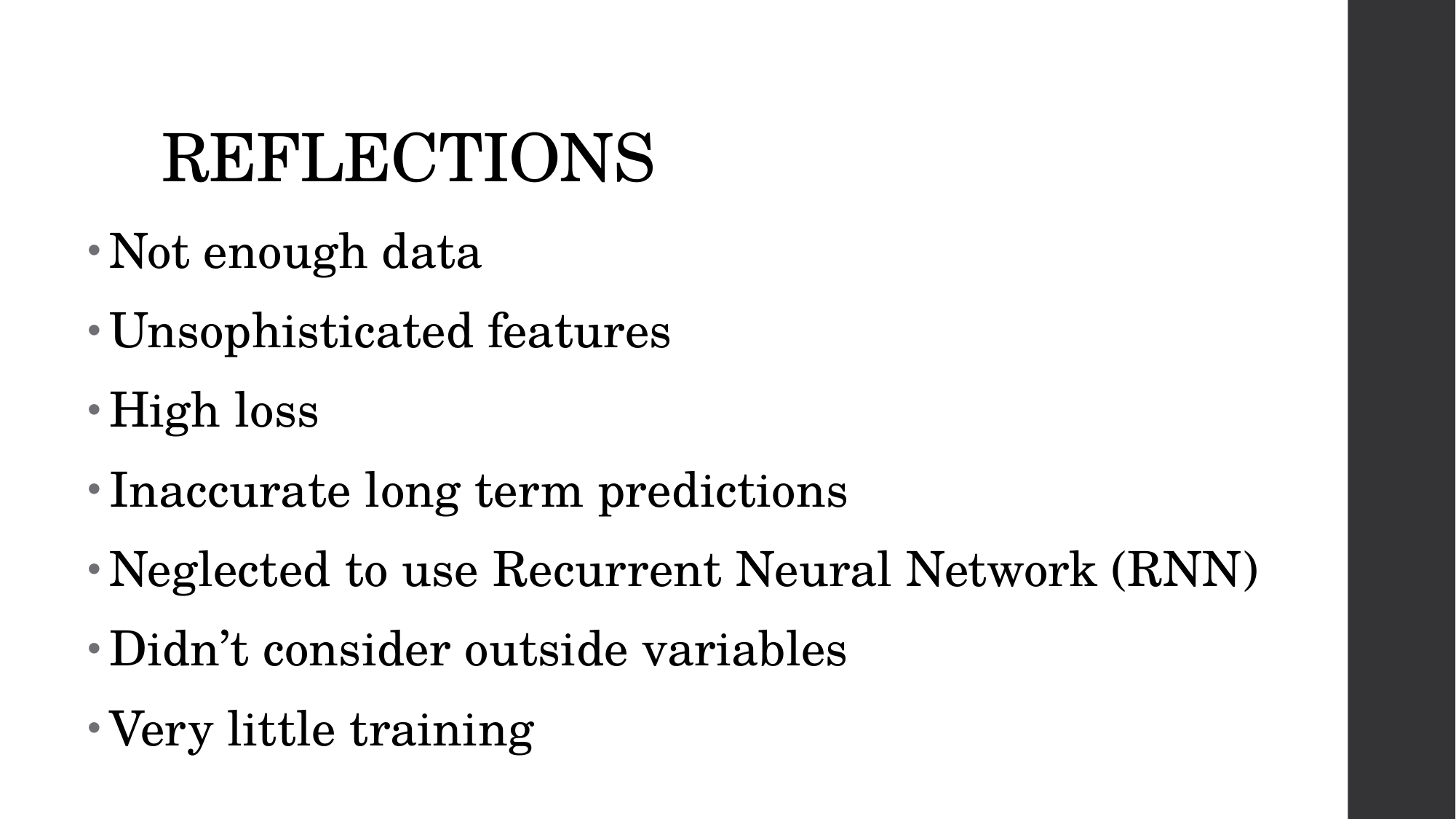

# REFLECTIONS
Not enough data
Unsophisticated features
High loss
Inaccurate long term predictions
Neglected to use Recurrent Neural Network (RNN)
Didn’t consider outside variables
Very little training